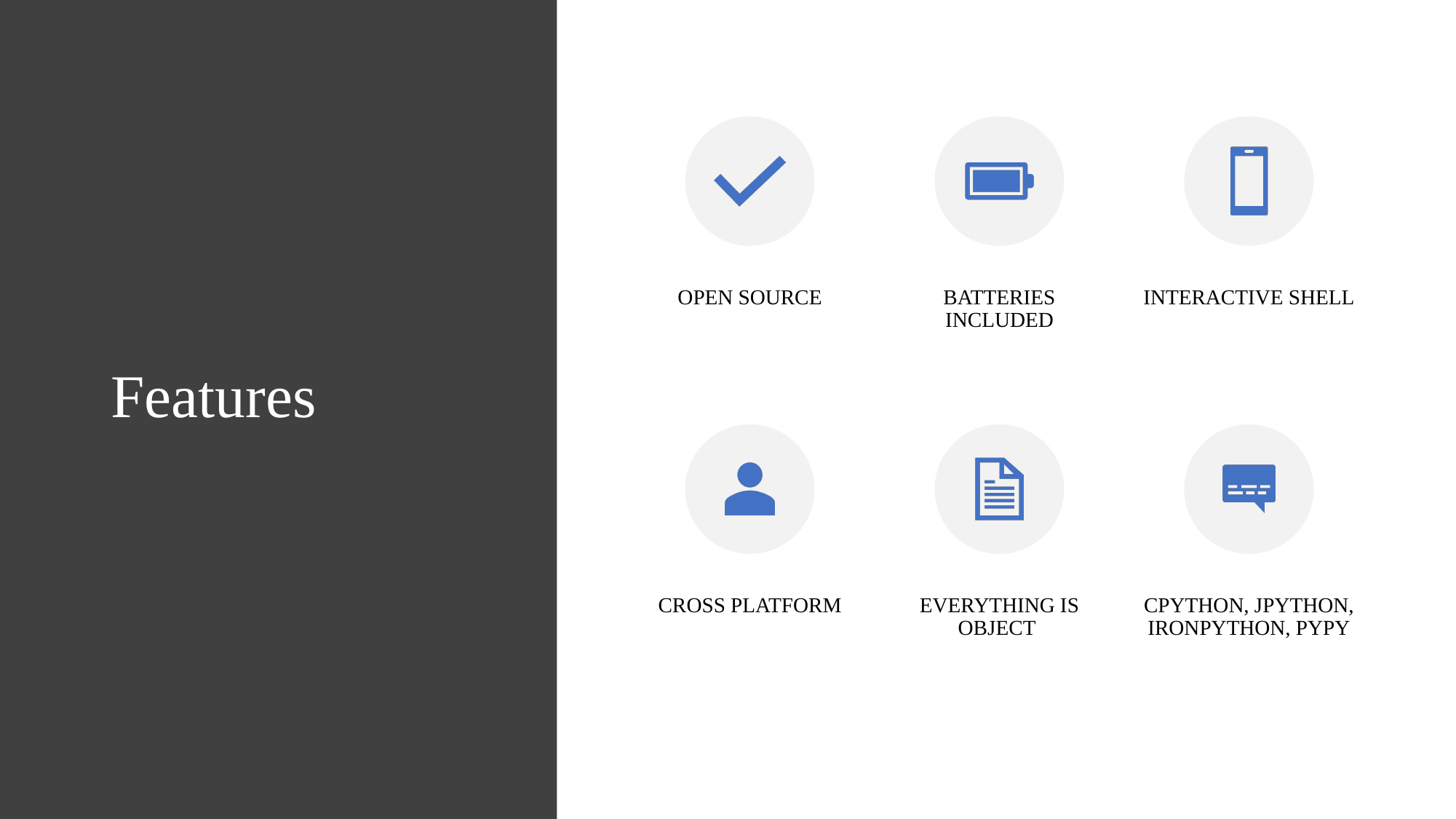

Open Source
Batteries Included
Interactive Shell
Cross Platform
Everything is object
CPython, JPython, IronPython, PyPy
# Features